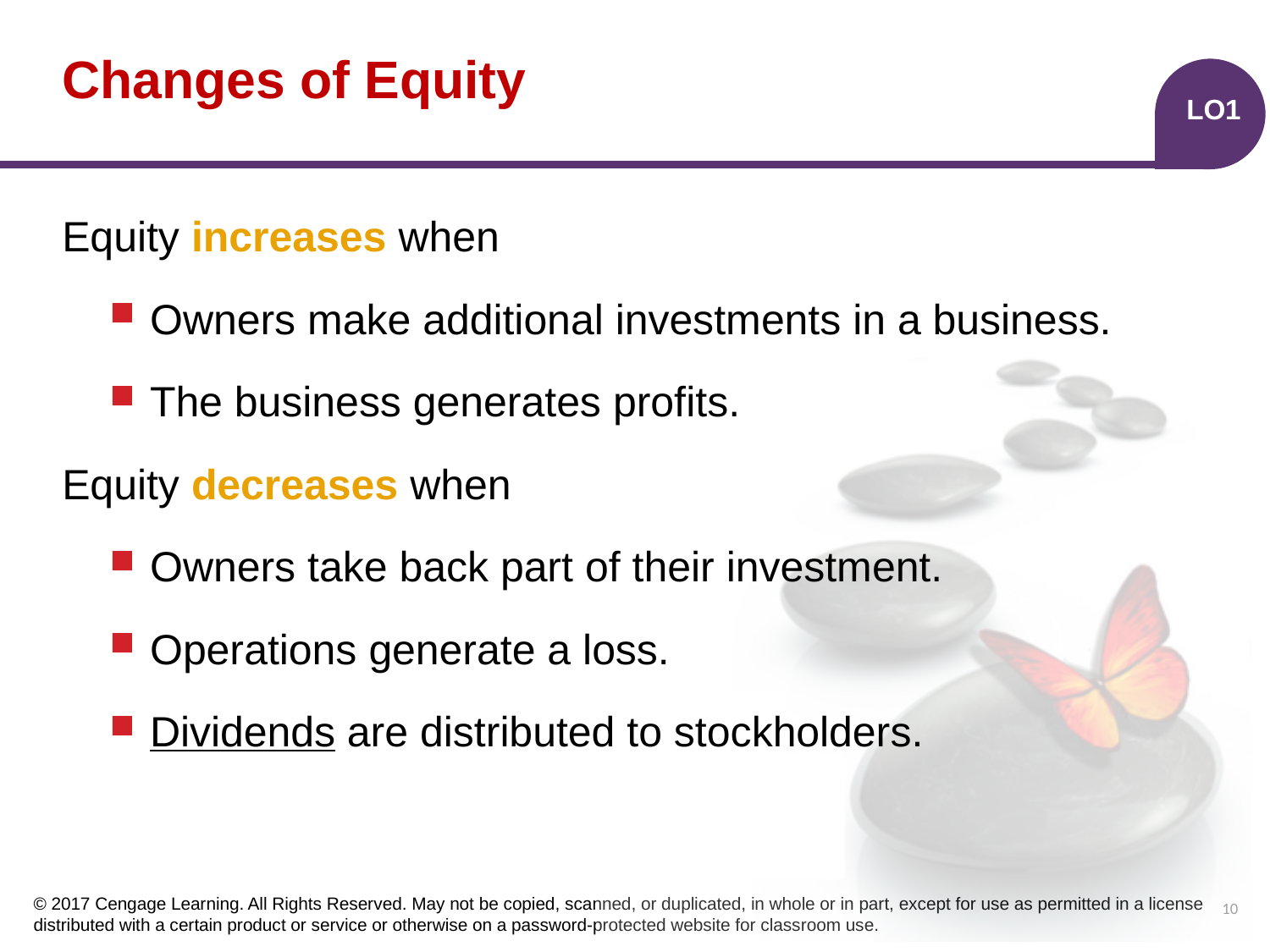

# Changes of Equity
LO1
Equity increases when
Owners make additional investments in a business.
The business generates profits.
Equity decreases when
Owners take back part of their investment.
Operations generate a loss.
Dividends are distributed to stockholders.

10